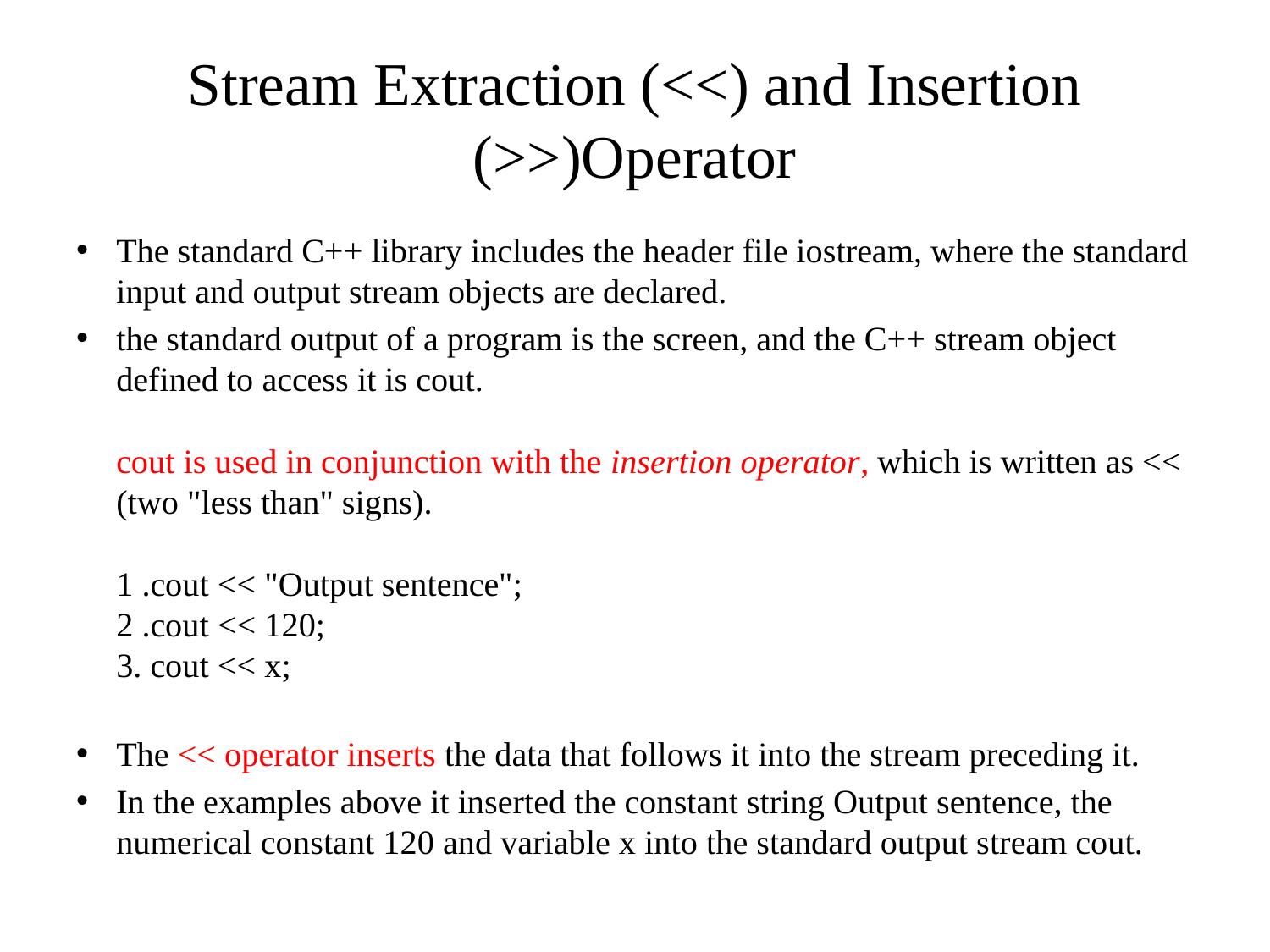

# Stream Extraction (<<) and Insertion (>>)Operator
The standard C++ library includes the header file iostream, where the standard input and output stream objects are declared.
the standard output of a program is the screen, and the C++ stream object defined to access it is cout.
cout is used in conjunction with the insertion operator, which is written as << (two "less than" signs).
1 .cout << "Output sentence";
2 .cout << 120;
3. cout << x;
The << operator inserts the data that follows it into the stream preceding it.
In the examples above it inserted the constant string Output sentence, the numerical constant 120 and variable x into the standard output stream cout.